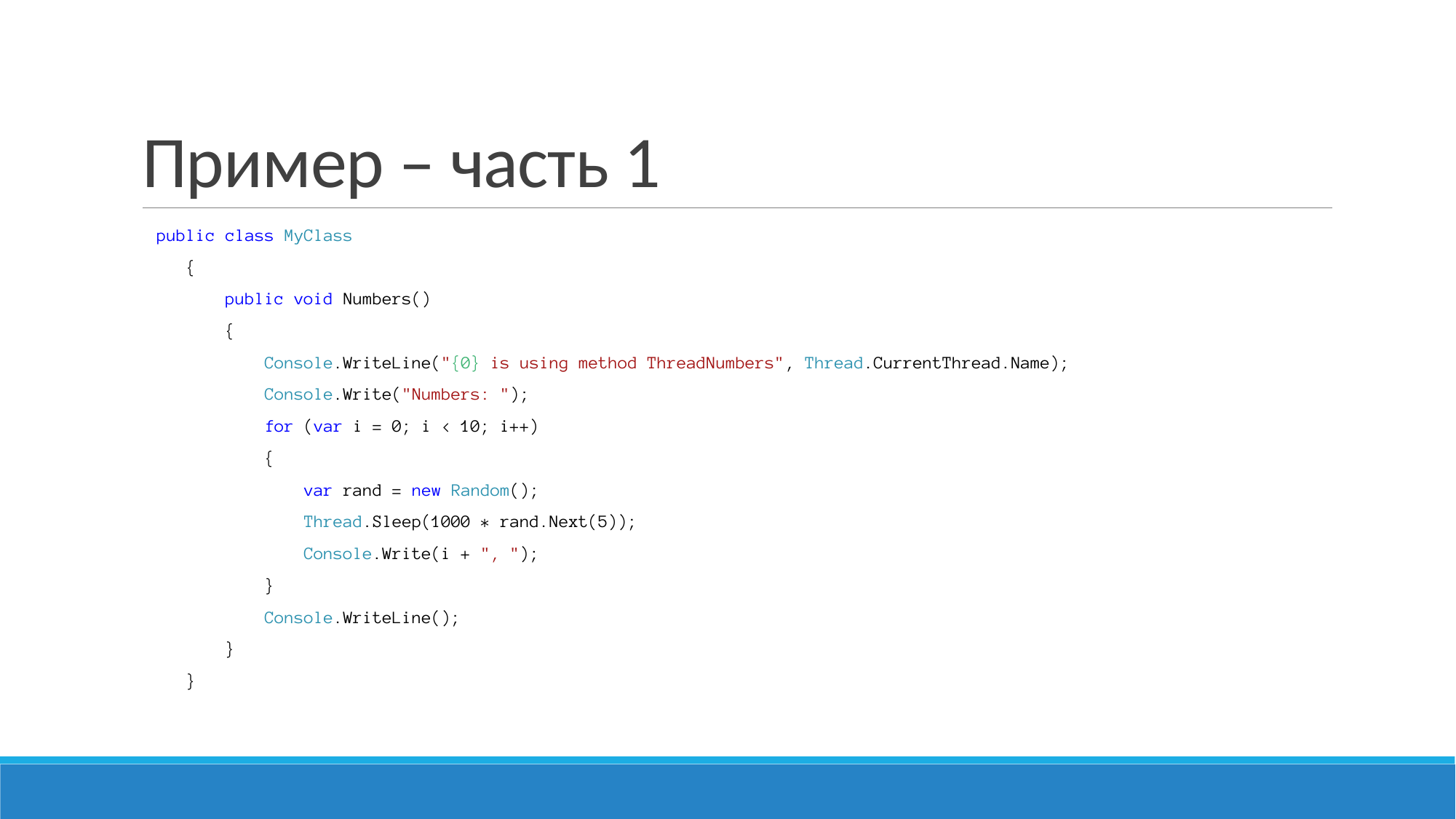

# Пример – часть 1
 public class MyClass
    {
        public void Numbers()
        {
            Console.WriteLine("{0} is using method ThreadNumbers", Thread.CurrentThread.Name);
            Console.Write("Numbers: ");
            for (var i = 0; i < 10; i++)
            {
                var rand = new Random();
                Thread.Sleep(1000 * rand.Next(5));
                Console.Write(i + ", ");
            }
            Console.WriteLine();
        }
    }